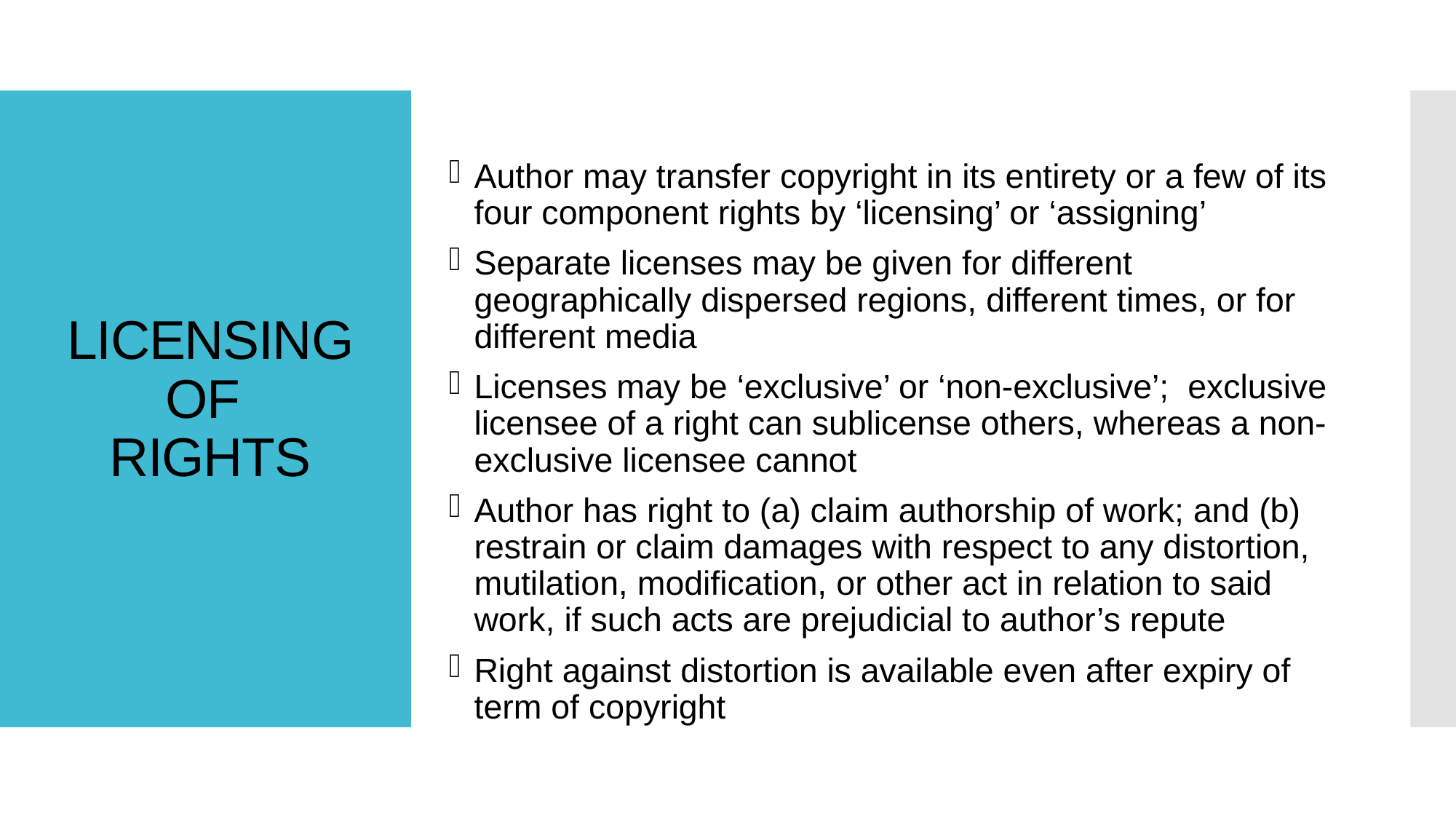

# LICENSING OF RIGHTS
Author may transfer copyright in its entirety or a few of its four component rights by ‘licensing’ or ‘assigning’
Separate licenses may be given for different geographically dispersed regions, different times, or for different media
Licenses may be ‘exclusive’ or ‘non-exclusive’;  exclusive licensee of a right can sublicense others, whereas a non-exclusive licensee cannot
Author has right to (a) claim authorship of work; and (b) restrain or claim damages with respect to any distortion, mutilation, modification, or other act in relation to said work, if such acts are prejudicial to author’s repute
Right against distortion is available even after expiry of term of copyright